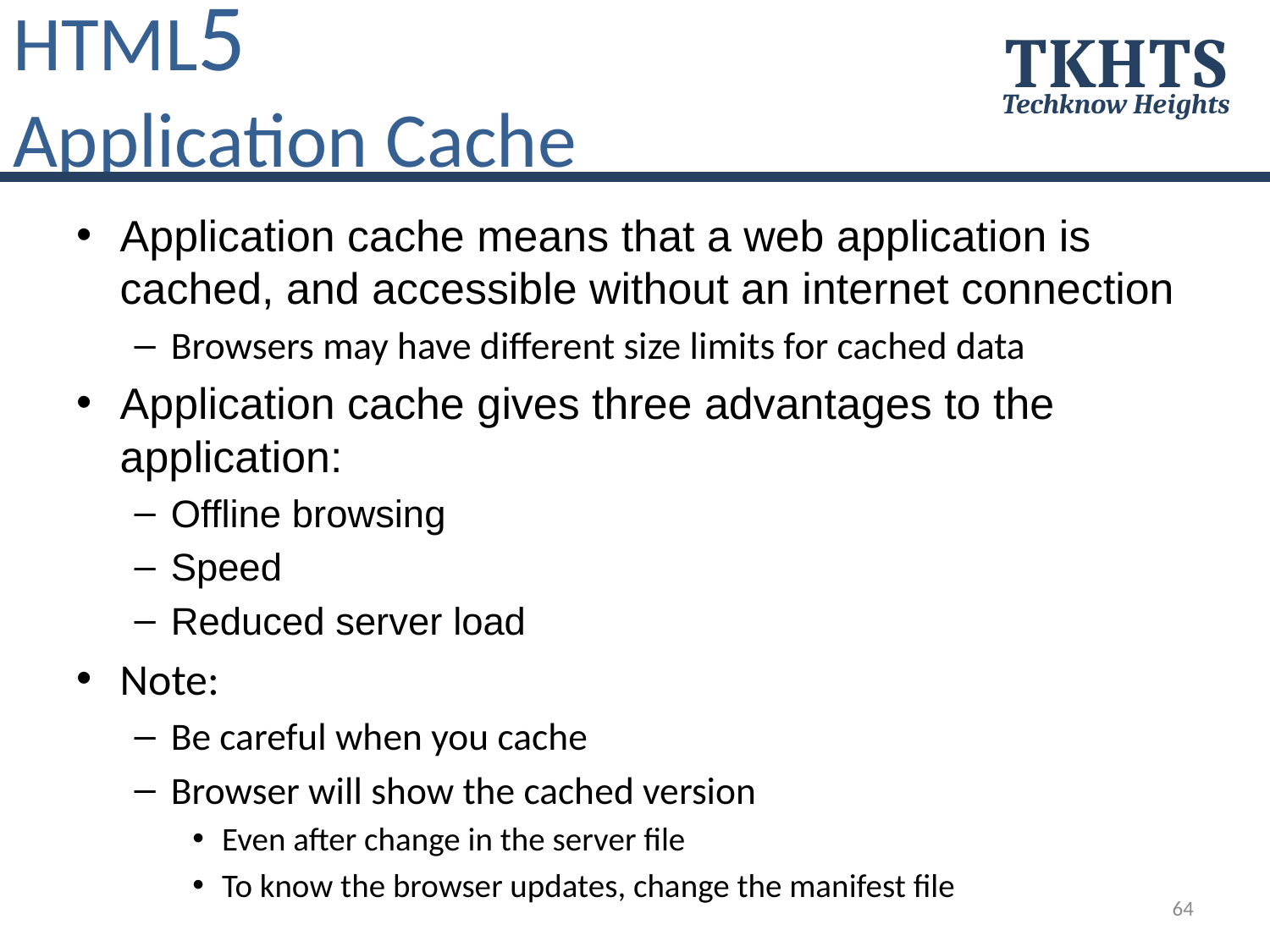

HTML5
Application Cache
TKHTS
Techknow Heights

Application cache means that a web application is cached, and accessible without an internet connection
Browsers may have different size limits for cached data
Application cache gives three advantages to the application:
Offline browsing
Speed
Reduced server load
Note:
Be careful when you cache
Browser will show the cached version
Even after change in the server file
To know the browser updates, change the manifest file

64